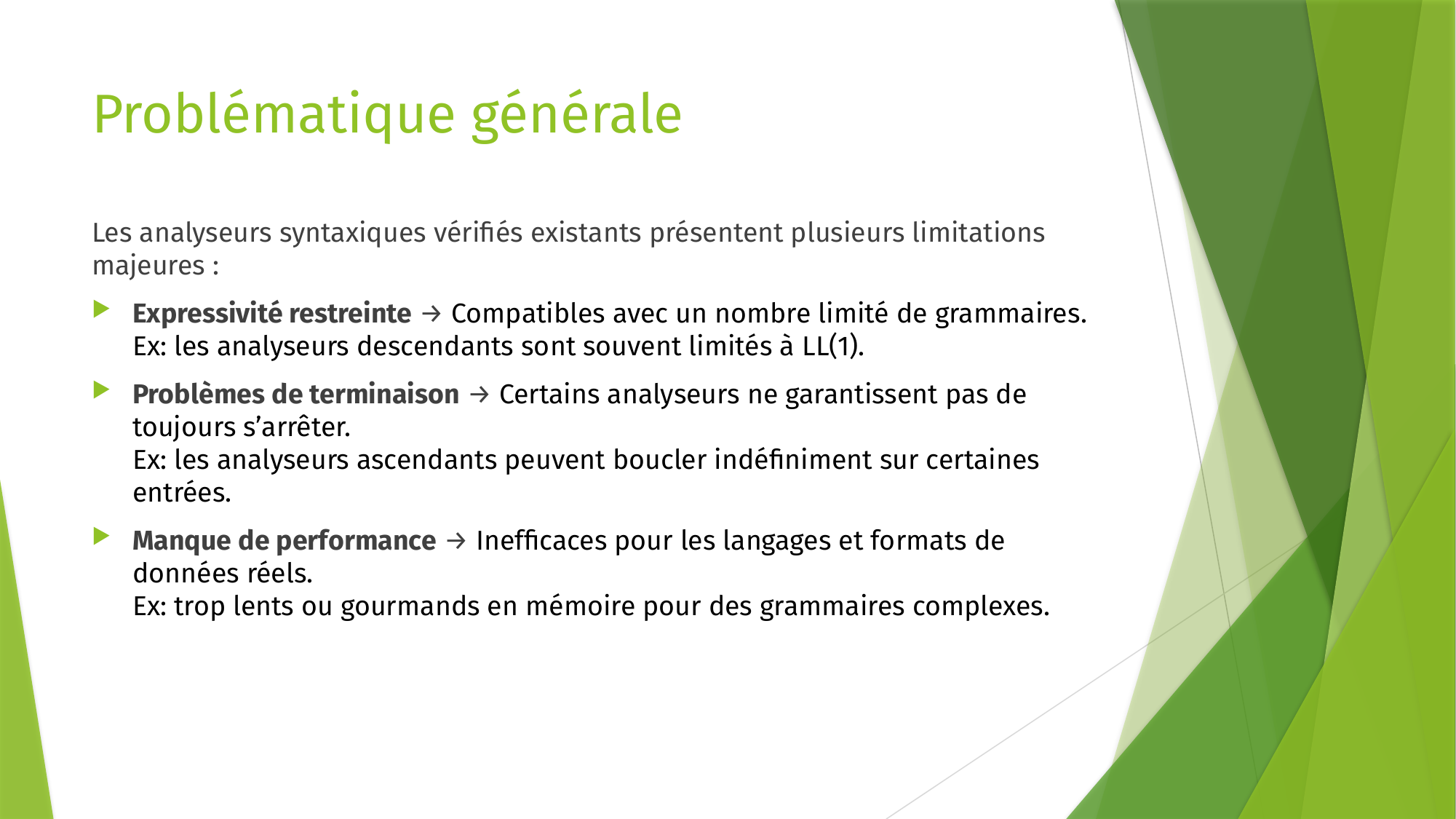

# Problématique générale
Les analyseurs syntaxiques vérifiés existants présentent plusieurs limitations majeures :
Expressivité restreinte → Compatibles avec un nombre limité de grammaires.
Ex: les analyseurs descendants sont souvent limités à LL(1).
Problèmes de terminaison → Certains analyseurs ne garantissent pas de toujours s’arrêter.
Ex: les analyseurs ascendants peuvent boucler indéfiniment sur certaines entrées.
Manque de performance → Inefficaces pour les langages et formats de données réels.
Ex: trop lents ou gourmands en mémoire pour des grammaires complexes.